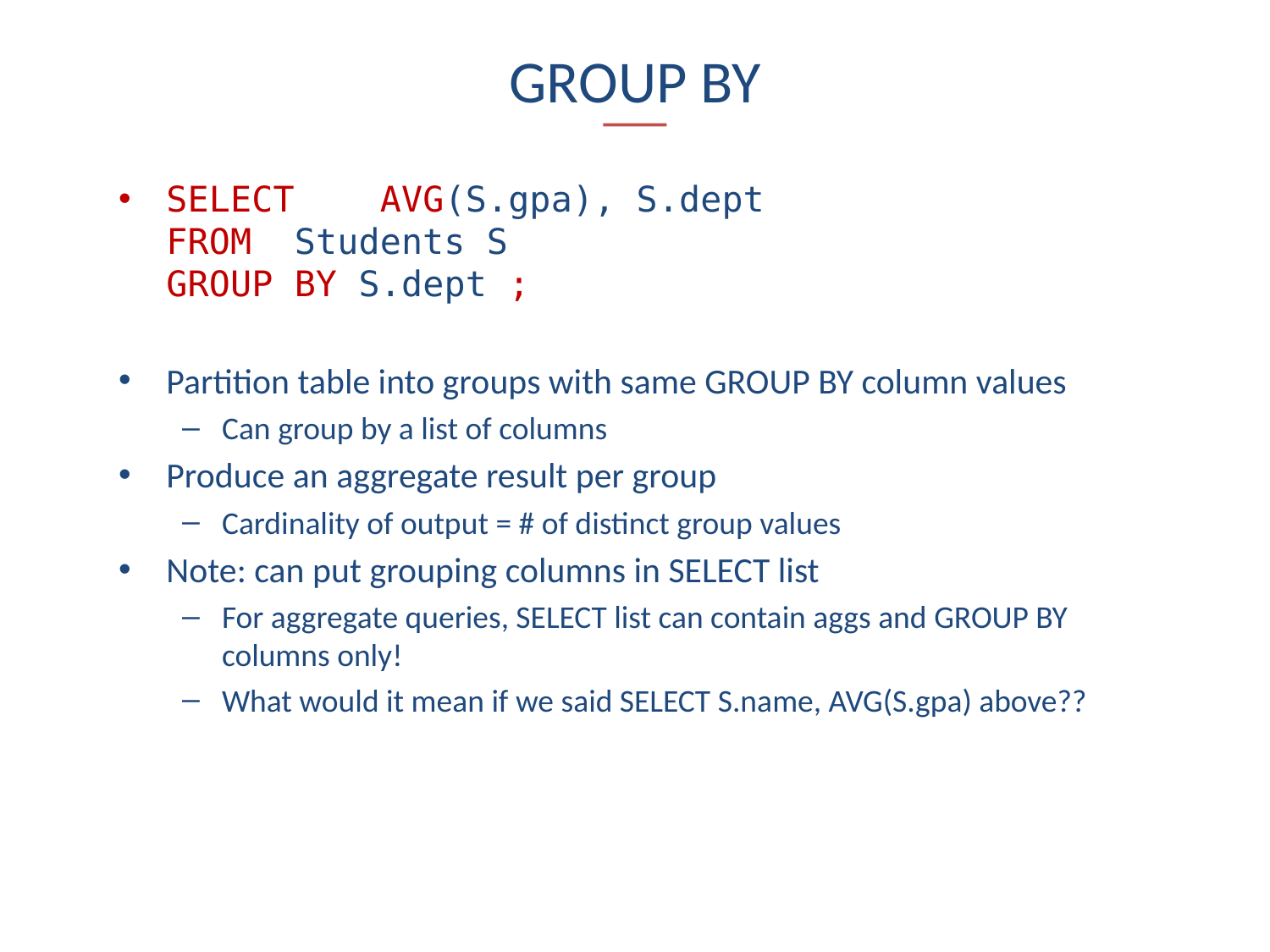

# GROUP BY
38

SELECT    AVG(S.gpa), S.dept
FROM  Students S
GROUP BY S.dept ;

Partition table into groups with same GROUP BY column values
Can group by a list of columns
Produce an aggregate result per group
Cardinality of output = # of distinct group values
Note: can put grouping columns in SELECT list
For aggregate queries, SELECT list can contain aggs and GROUP BY columns only!
What would it mean if we said SELECT S.name, AVG(S.gpa) above??